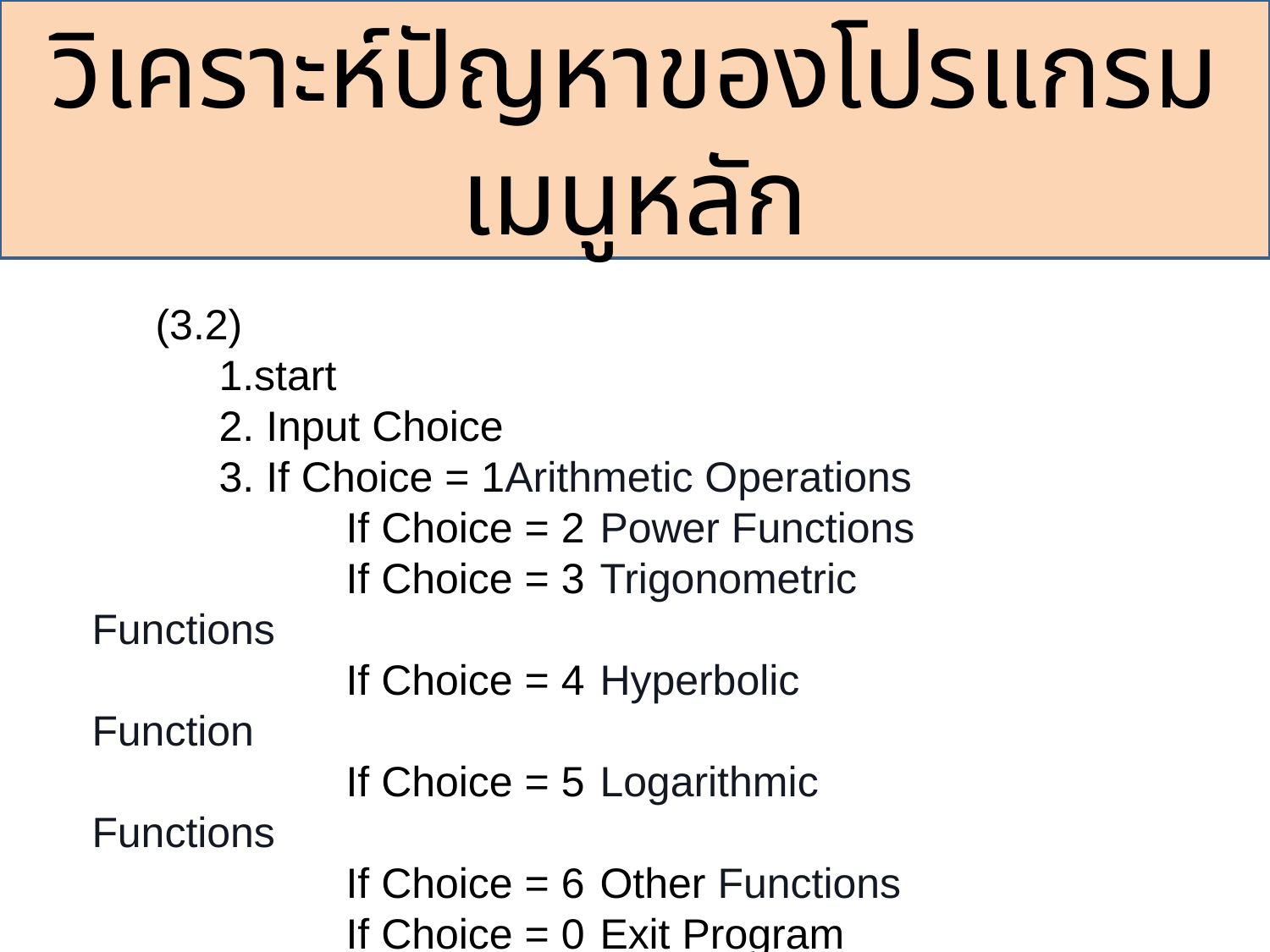

วิเคราะห์ปัญหาของโปรแกรมเมนูหลัก
(3.2)
	1.start
	2. Input Choice
	3. If Choice = 1Arithmetic Operations
		If Choice = 2	Power Functions
		If Choice = 3	Trigonometric Functions
		If Choice = 4	Hyperbolic Function
		If Choice = 5	Logarithmic Functions
		If Choice = 6	Other Functions
		If Choice = 0	Exit Program
	4. Stop